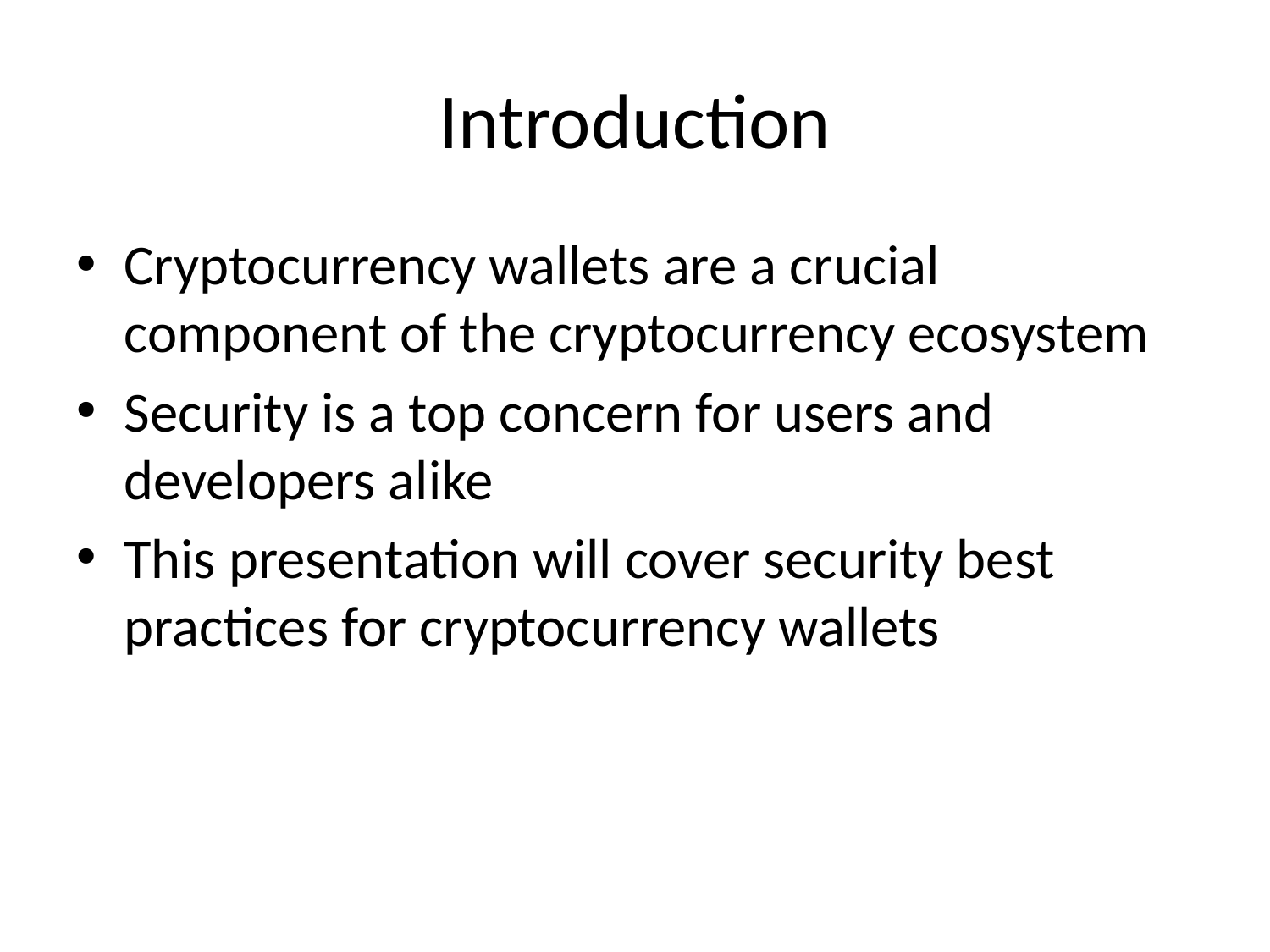

# Introduction
Cryptocurrency wallets are a crucial component of the cryptocurrency ecosystem
Security is a top concern for users and developers alike
This presentation will cover security best practices for cryptocurrency wallets